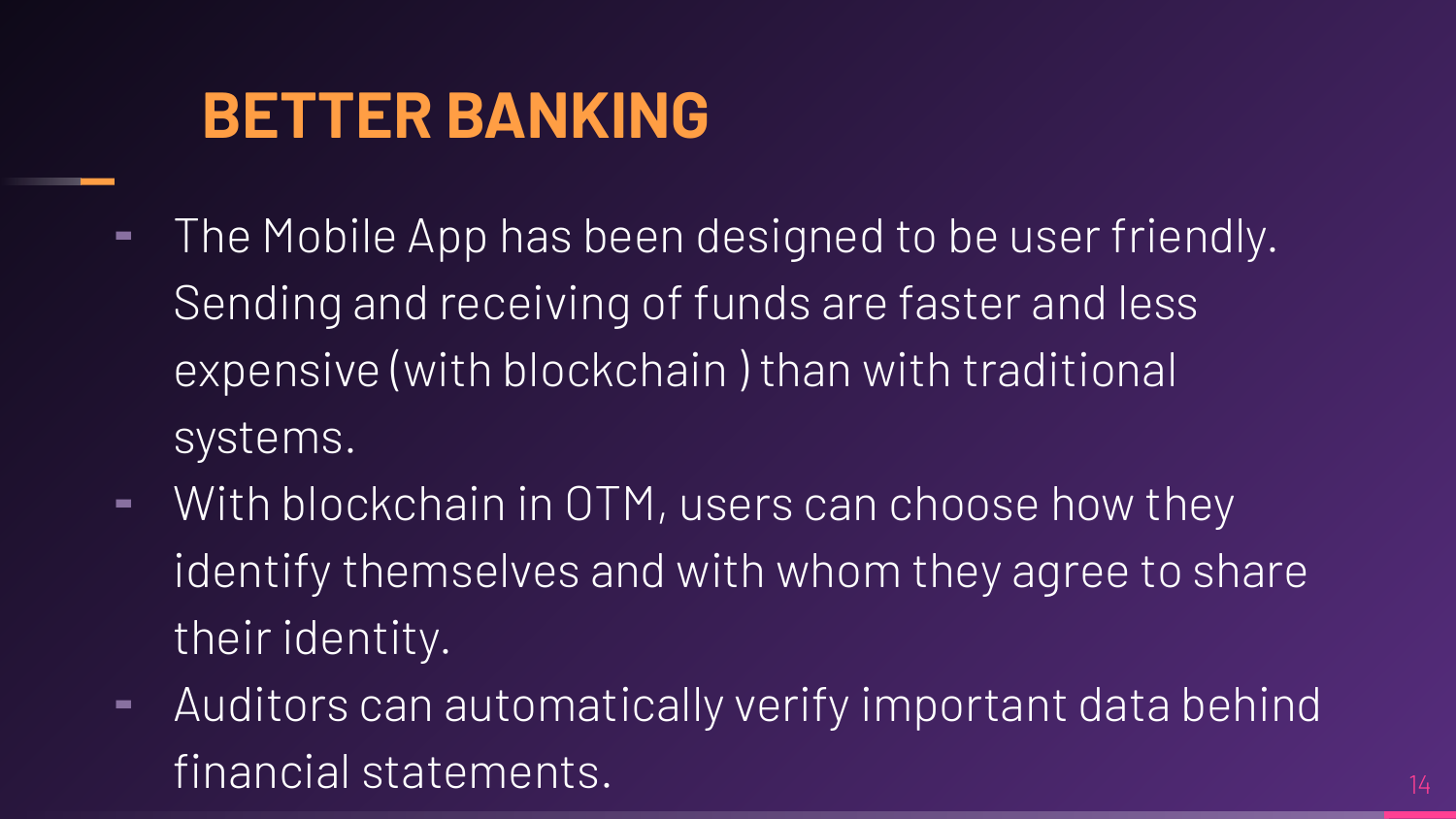

# BETTER BANKING
The Mobile App has been designed to be user friendly. Sending and receiving of funds are faster and less expensive (with blockchain ) than with traditional systems.
With blockchain in OTM, users can choose how they identify themselves and with whom they agree to share their identity.
Auditors can automatically verify important data behind financial statements.
Transactions take place in real time so recipient don't have to wait for days before getting their money.
14